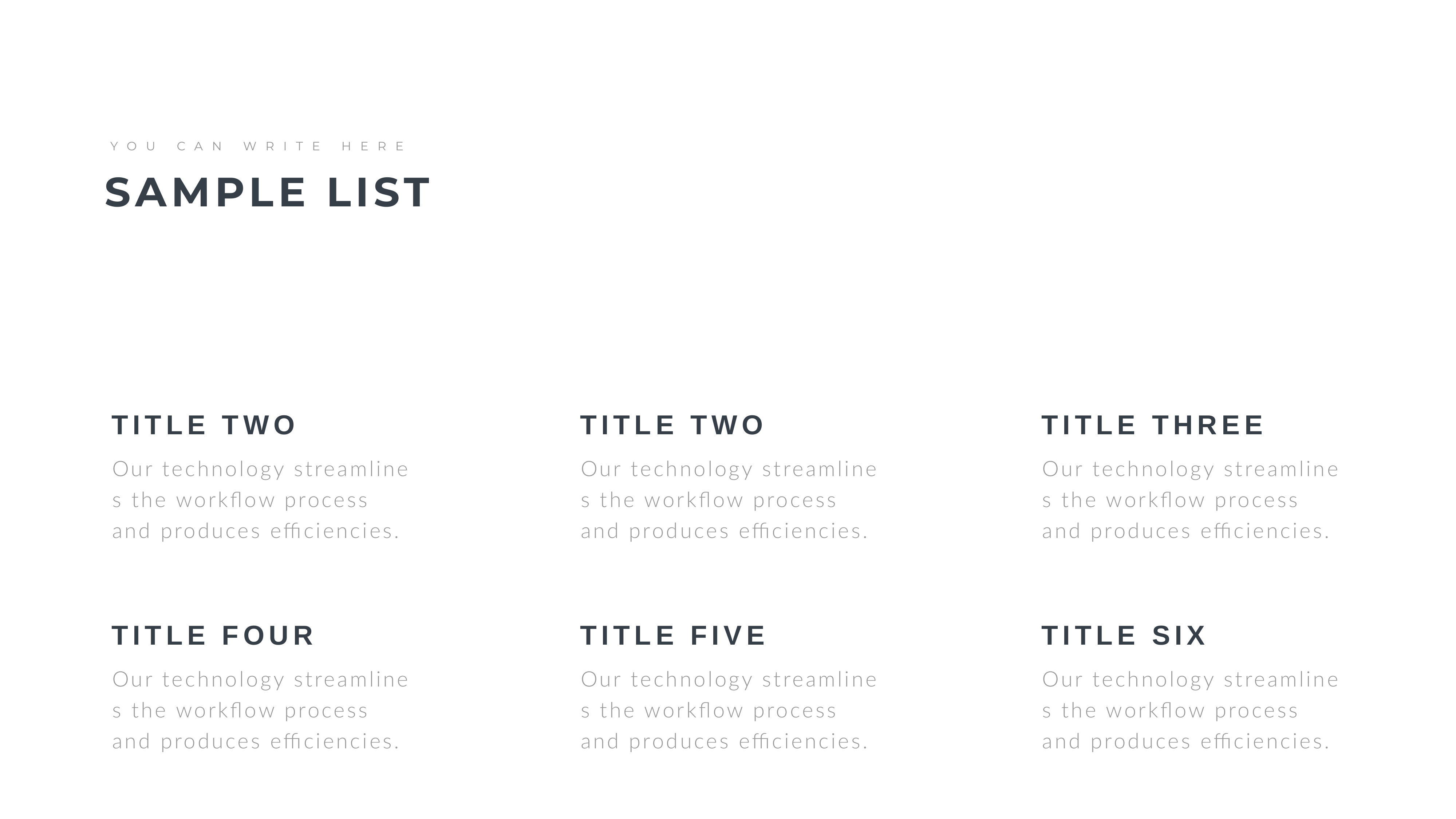

YOU CAN WRITE HERE
SAMPLE LIST
TITLE TWO
TITLE TWO
TITLE THREE
Our technology streamlines the workflow process and produces efficiencies.
Our technology streamlines the workflow process and produces efficiencies.
Our technology streamlines the workflow process and produces efficiencies.
TITLE FOUR
TITLE FIVE
TITLE SIX
Our technology streamlines the workflow process and produces efficiencies.
Our technology streamlines the workflow process and produces efficiencies.
Our technology streamlines the workflow process and produces efficiencies.